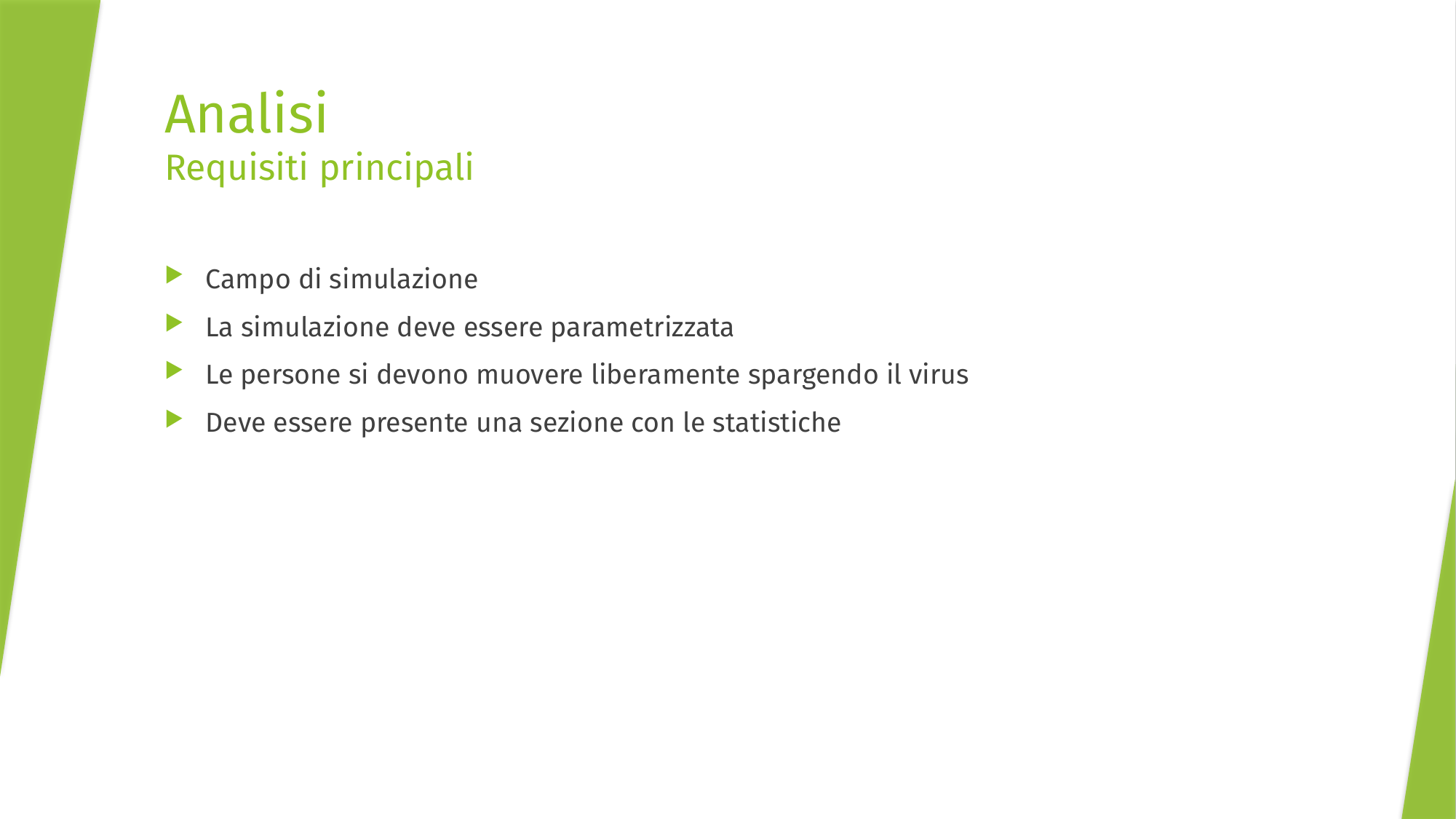

# Analisi Requisiti principali
Campo di simulazione
La simulazione deve essere parametrizzata
Le persone si devono muovere liberamente spargendo il virus
Deve essere presente una sezione con le statistiche